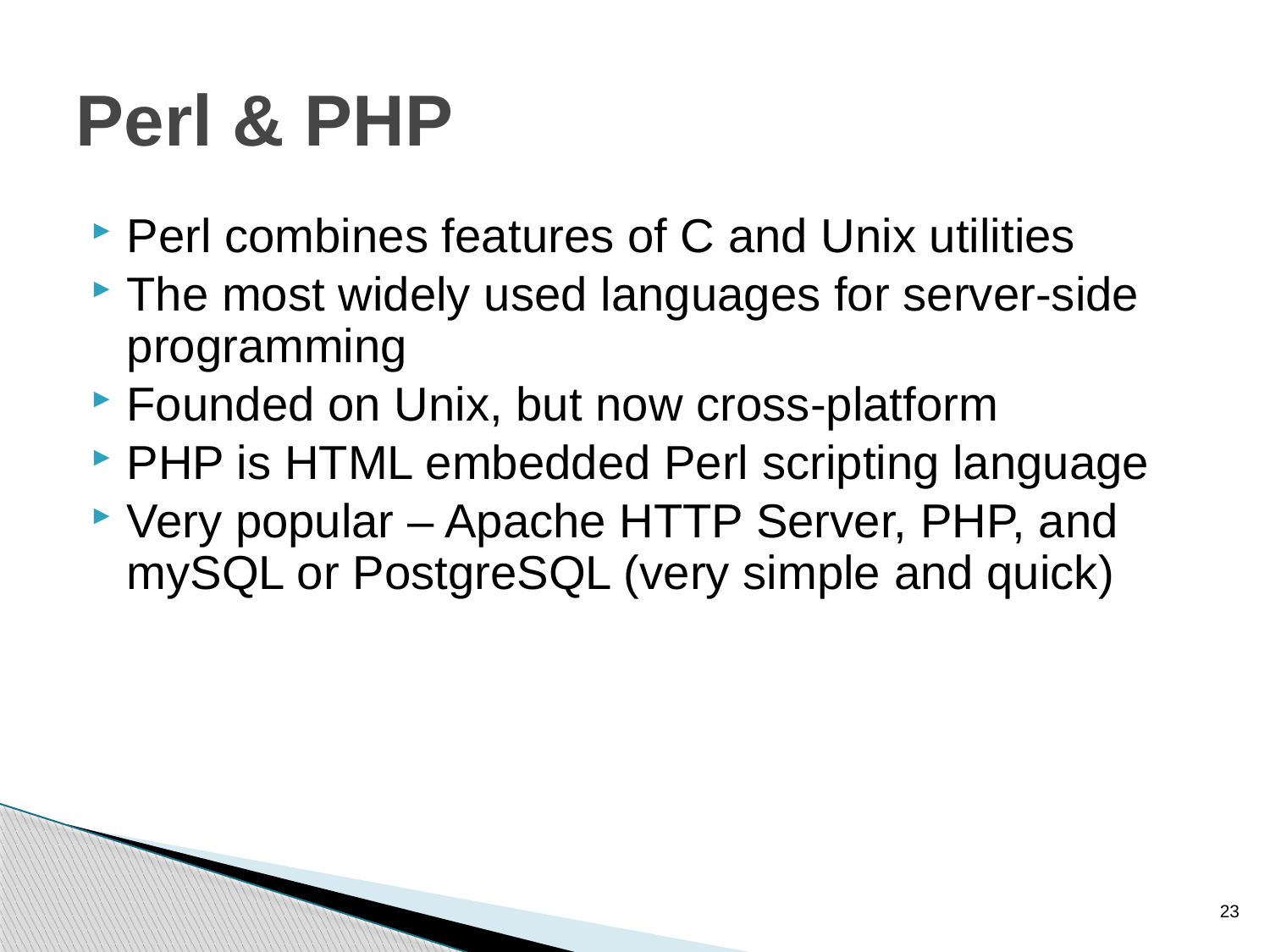

# Perl & PHP
Perl combines features of C and Unix utilities
The most widely used languages for server-side programming
Founded on Unix, but now cross-platform
PHP is HTML embedded Perl scripting language
Very popular – Apache HTTP Server, PHP, and mySQL or PostgreSQL (very simple and quick)
23